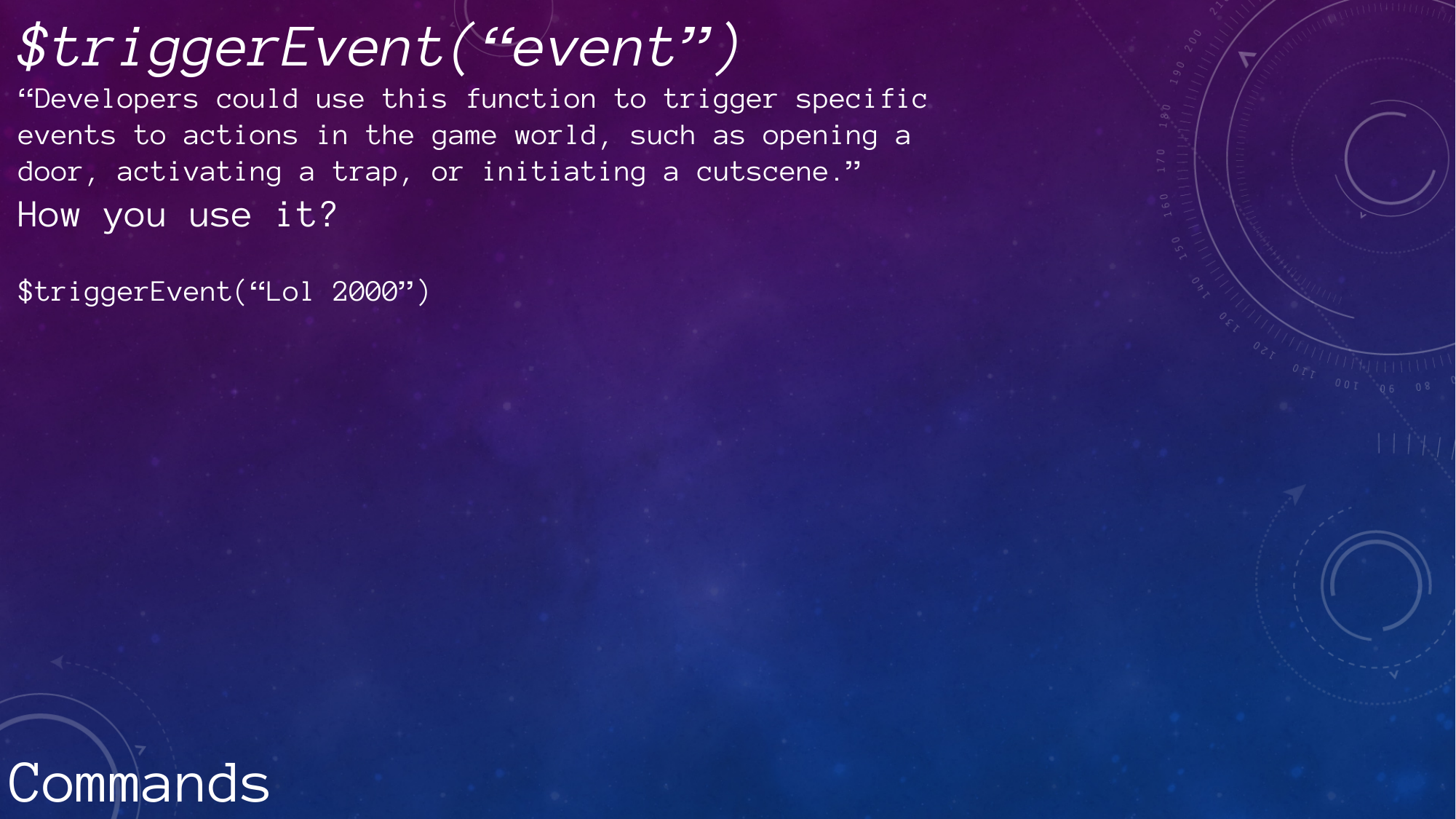

$triggerEvent(“event”)
“Developers could use this function to trigger specific
events to actions in the game world, such as opening a
door, activating a trap, or initiating a cutscene.”
How you use it?

$triggerEvent(“Lol 2000”)
Commands